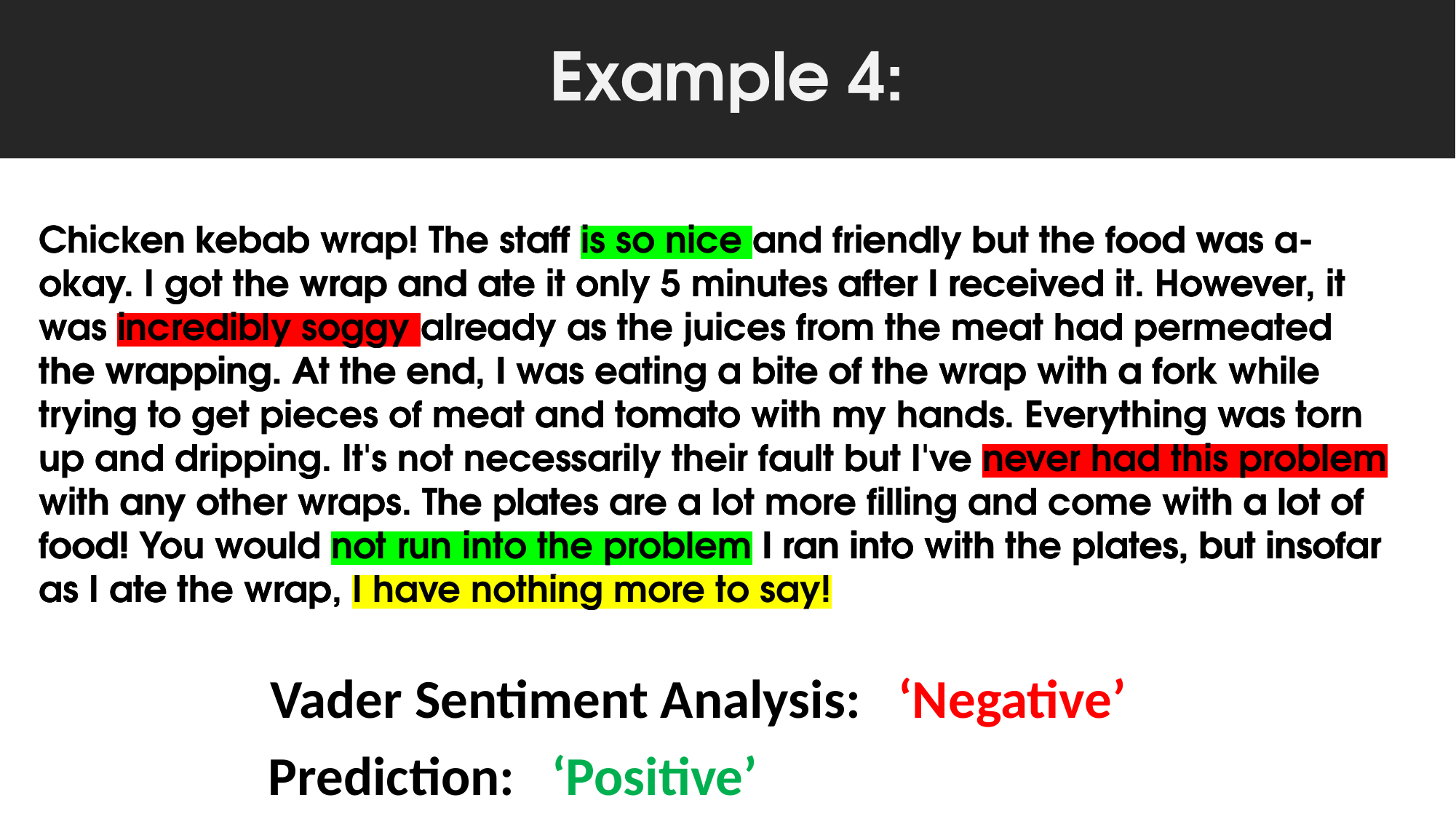

# Example 4:
Chicken kebab wrap! The staff is so nice and friendly but the food was a-okay. I got the wrap and ate it only 5 minutes after I received it. However, it was incredibly soggy already as the juices from the meat had permeated the wrapping. At the end, I was eating a bite of the wrap with a fork while trying to get pieces of meat and tomato with my hands. Everything was torn up and dripping. It's not necessarily their fault but I've never had this problem with any other wraps. The plates are a lot more filling and come with a lot of food! You would not run into the problem I ran into with the plates, but insofar as I ate the wrap, I have nothing more to say!
Chicken kebab wrap! The staff is so nice and friendly but the food was a-okay. I got the wrap and ate it only 5 minutes after I received it. However, it was incredibly soggy already as the juices from the meat had permeated the wrapping. At the end, I was eating a bite of the wrap with a fork while trying to get pieces of meat and tomato with my hands. Everything was torn up and dripping. It's not necessarily their fault but I've never had this problem with any other wraps. The plates are a lot more filling and come with a lot of food! You would not run into the problem I ran into with the plates, but insofar as I ate the wrap, I have nothing more to say!
Vader Sentiment Analysis:   ‘Negative’
Prediction:   ‘Positive’